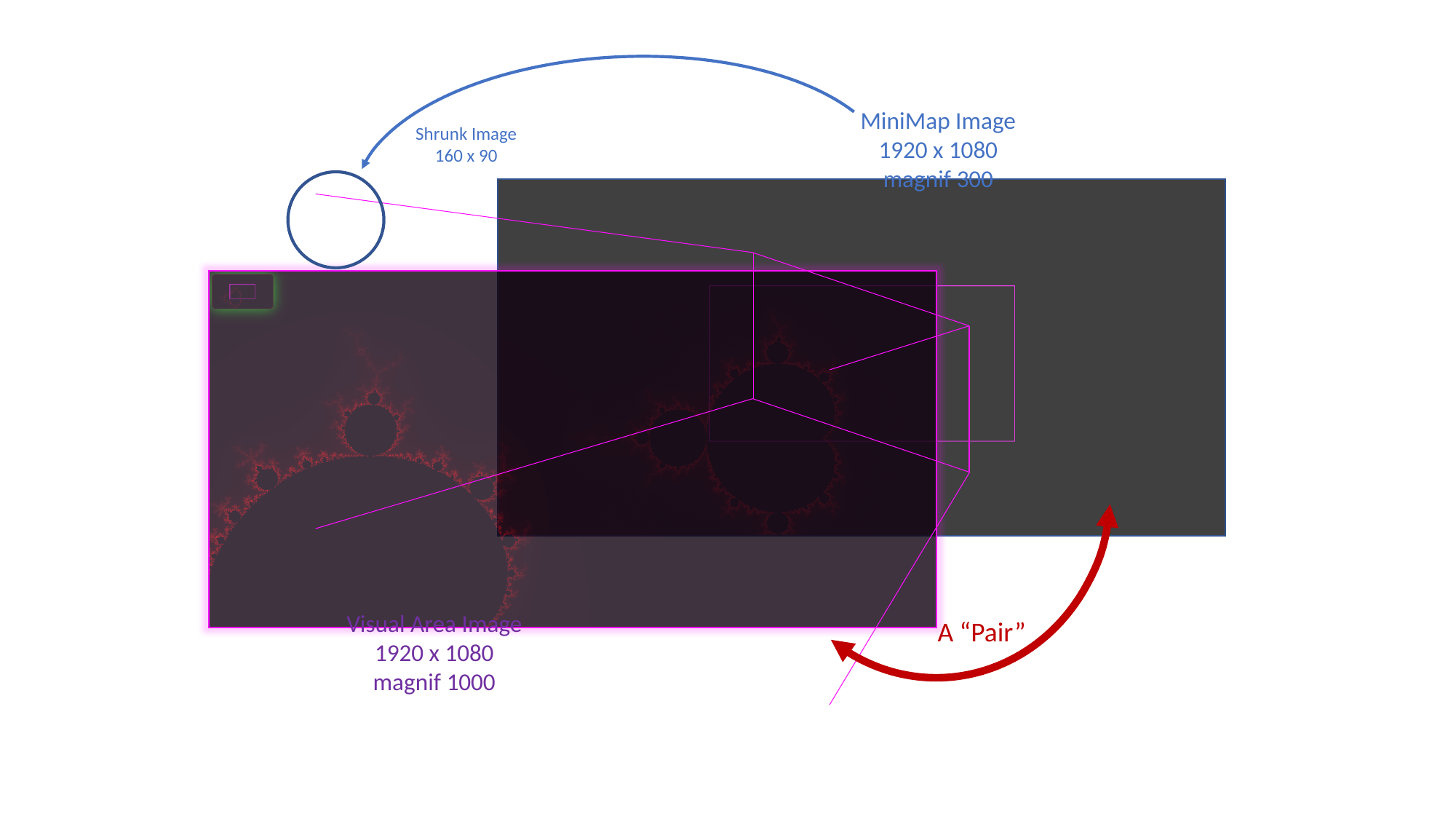

MiniMap Image
1920 x 1080
magnif 300
Shrunk Image
160 x 90

Visual Area Image
1920 x 1080
magnif 1000
A “Pair”